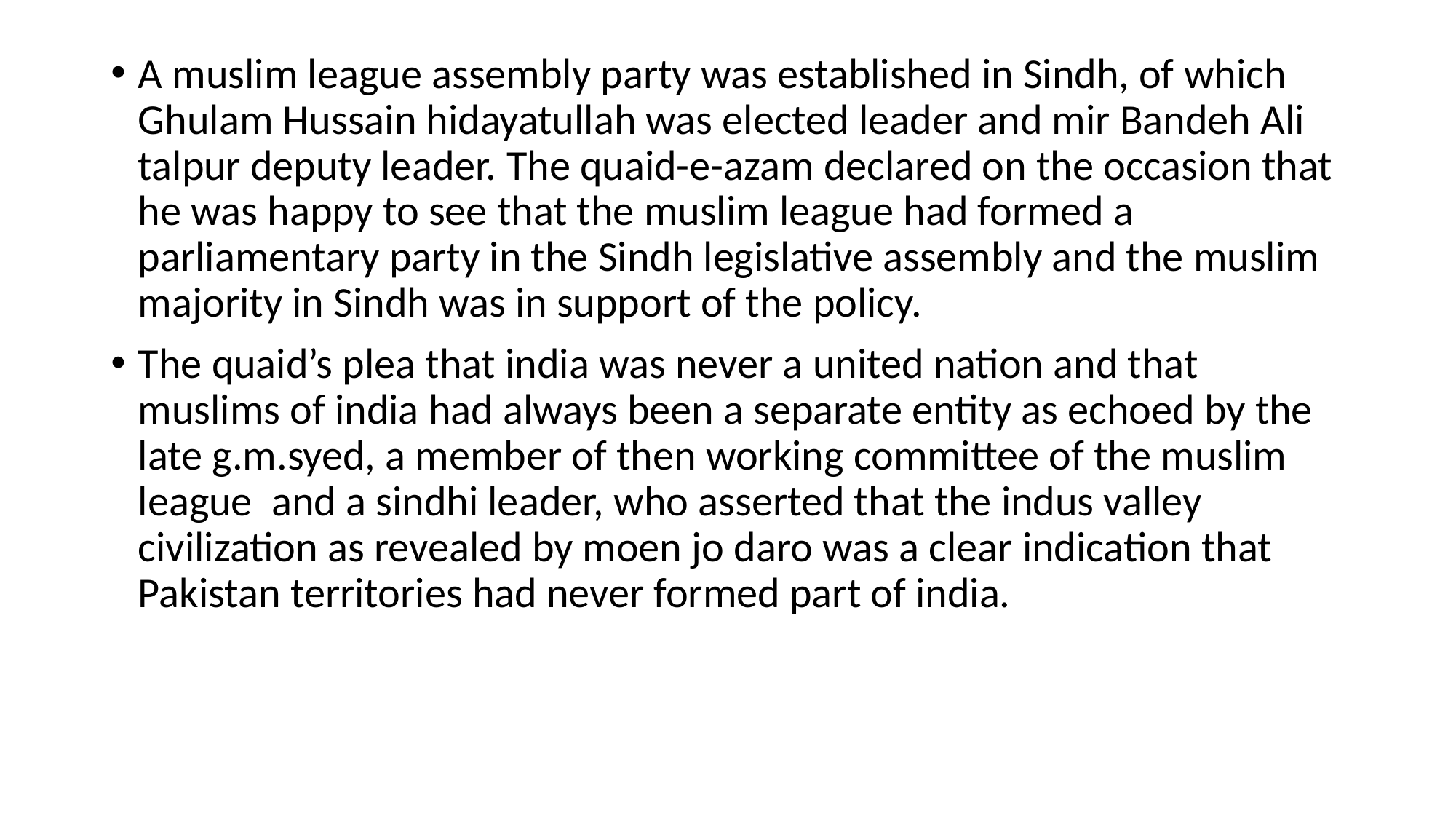

A muslim league assembly party was established in Sindh, of which Ghulam Hussain hidayatullah was elected leader and mir Bandeh Ali talpur deputy leader. The quaid-e-azam declared on the occasion that he was happy to see that the muslim league had formed a parliamentary party in the Sindh legislative assembly and the muslim majority in Sindh was in support of the policy.
The quaid’s plea that india was never a united nation and that muslims of india had always been a separate entity as echoed by the late g.m.syed, a member of then working committee of the muslim league  and a sindhi leader, who asserted that the indus valley civilization as revealed by moen jo daro was a clear indication that Pakistan territories had never formed part of india.